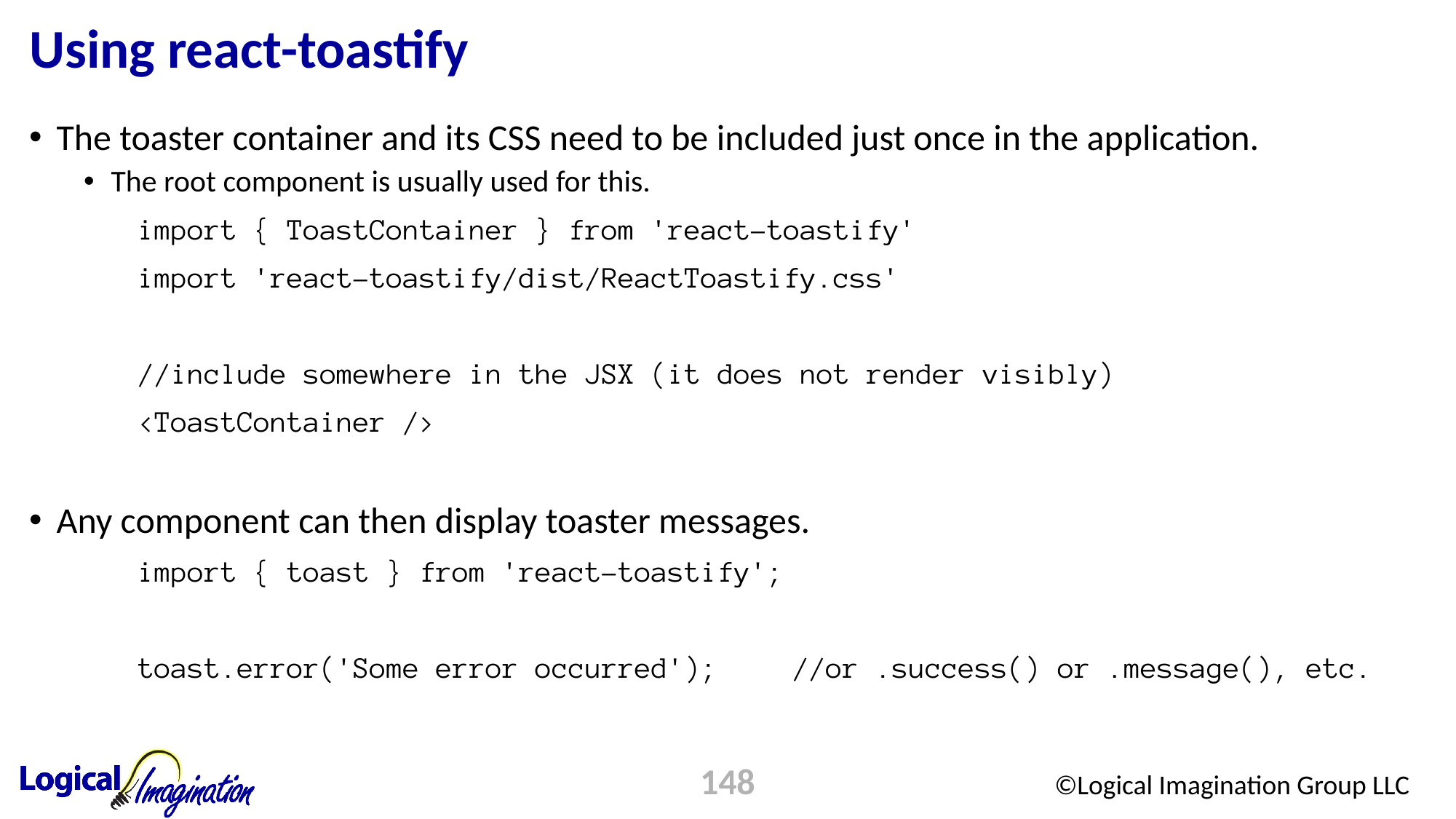

# Using react-toastify
The toaster container and its CSS need to be included just once in the application.
The root component is usually used for this.
	import { ToastContainer } from 'react-toastify'
	import 'react-toastify/dist/ReactToastify.css'

	//include somewhere in the JSX (it does not render visibly)
	<ToastContainer />

Any component can then display toaster messages.
	import { toast } from 'react-toastify';

	toast.error('Some error occurred');	//or .success() or .message(), etc.

148